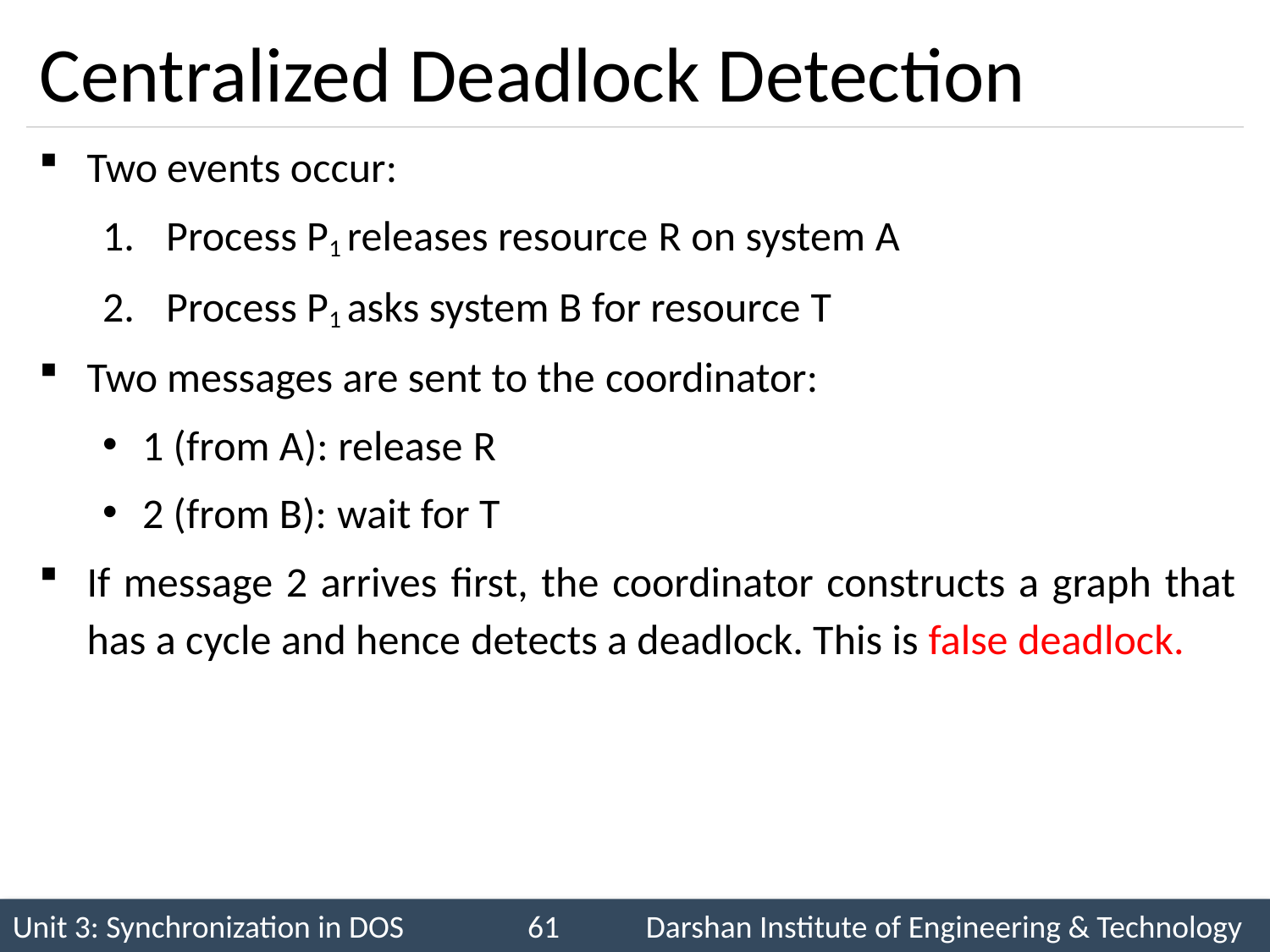

# Centralized Deadlock Detection
Two events occur:
Process P1 releases resource R on system A
Process P1 asks system B for resource T
Two messages are sent to the coordinator:
1 (from A): release R
2 (from B): wait for T
If message 2 arrives first, the coordinator constructs a graph that has a cycle and hence detects a deadlock. This is false deadlock.